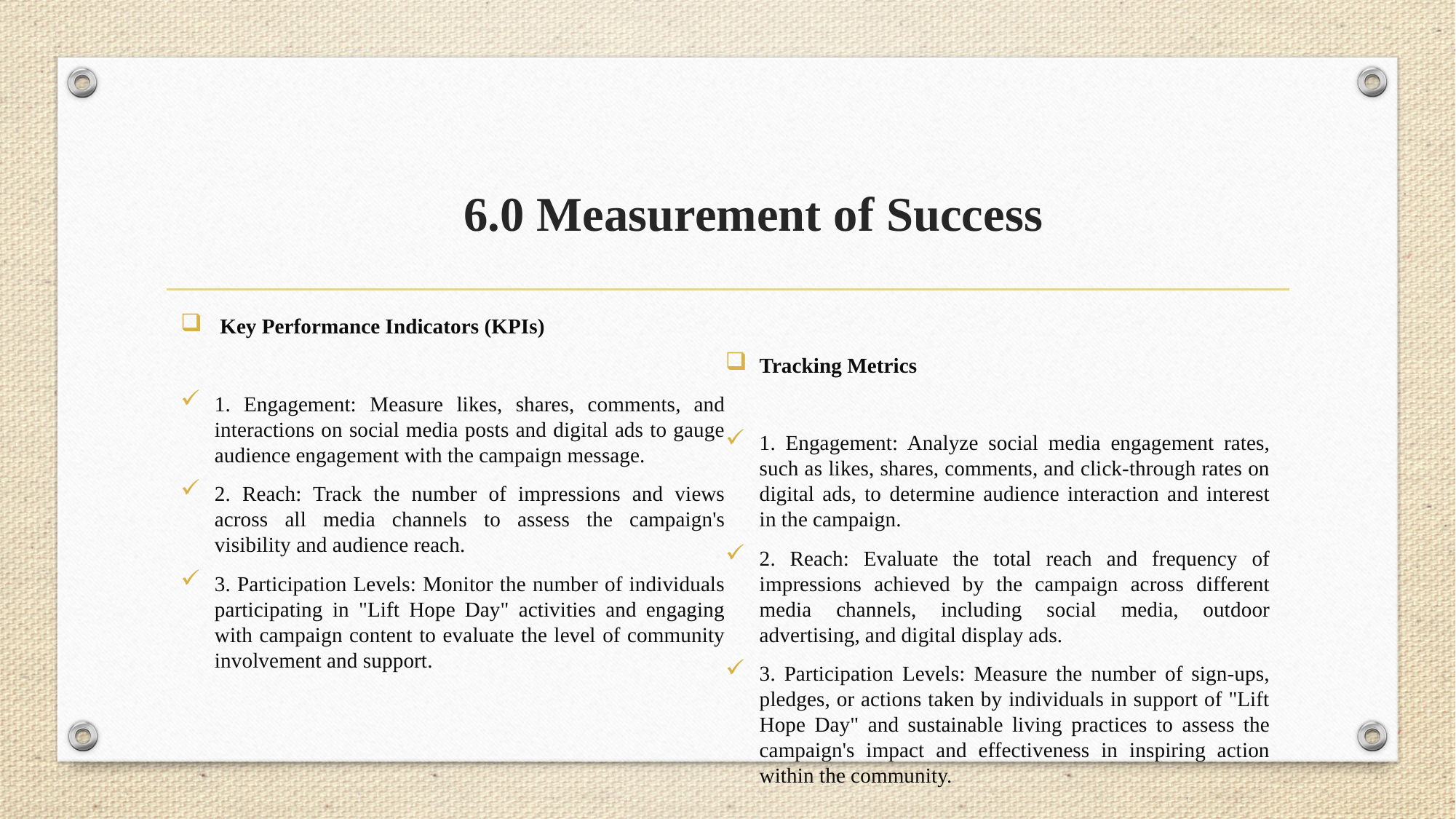

# 6.0 Measurement of Success
 Key Performance Indicators (KPIs)

1. Engagement: Measure likes, shares, comments, and interactions on social media posts and digital ads to gauge audience engagement with the campaign message.
2. Reach: Track the number of impressions and views across all media channels to assess the campaign's visibility and audience reach.
3. Participation Levels: Monitor the number of individuals participating in "Lift Hope Day" activities and engaging with campaign content to evaluate the level of community involvement and support.

Tracking Metrics

1. Engagement: Analyze social media engagement rates, such as likes, shares, comments, and click-through rates on digital ads, to determine audience interaction and interest in the campaign.
2. Reach: Evaluate the total reach and frequency of impressions achieved by the campaign across different media channels, including social media, outdoor advertising, and digital display ads.
3. Participation Levels: Measure the number of sign-ups, pledges, or actions taken by individuals in support of "Lift Hope Day" and sustainable living practices to assess the campaign's impact and effectiveness in inspiring action within the community.